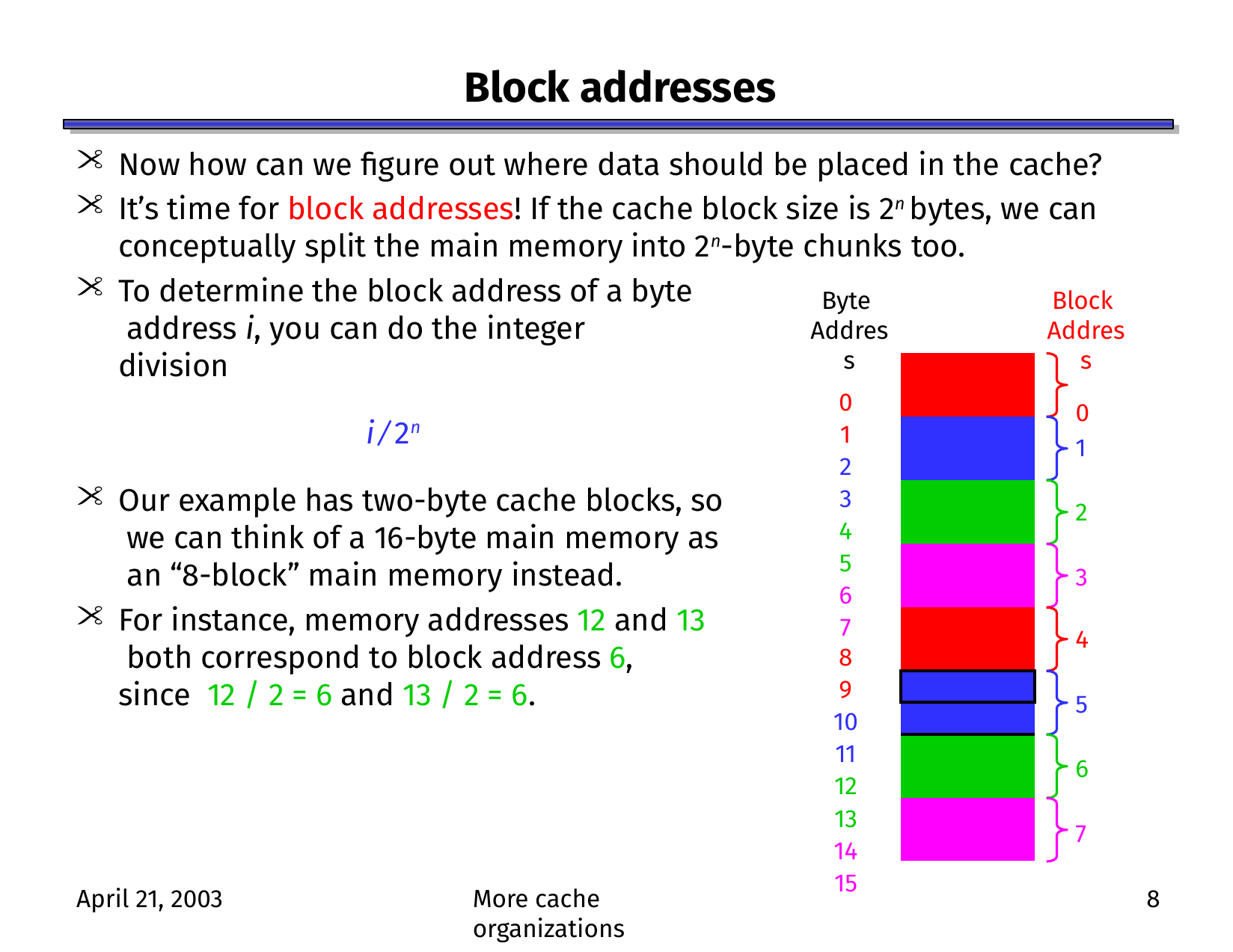

# Block addresses
Now how can we figure out where data should be placed in the cache?
It’s time for block addresses! If the cache block size is 2n bytes, we can  conceptually split the main memory into 2n-byte chunks too.
To determine the block address of a byte  address i, you can do the integer division
i ⁄ 2n
Our example has two-byte cache blocks, so  we can think of a 16-byte main memory as  an “8-block” main memory instead.
For instance, memory addresses 12 and 13  both correspond to block address 6, since  12 / 2 = 6 and 13 / 2 = 6.
Byte  Address
0
1
2
3
4
5
6
7
8
9
10
11
12
13
14
15
Block  Address
0
|  |
| --- |
|  |
|  |
|  |
|  |
|  |
|  |
|  |
|  |
|  |
|  |
|  |
|  |
|  |
|  |
|  |

1

2

3

4

5

6

7
April 21, 2003
More cache organizations
8